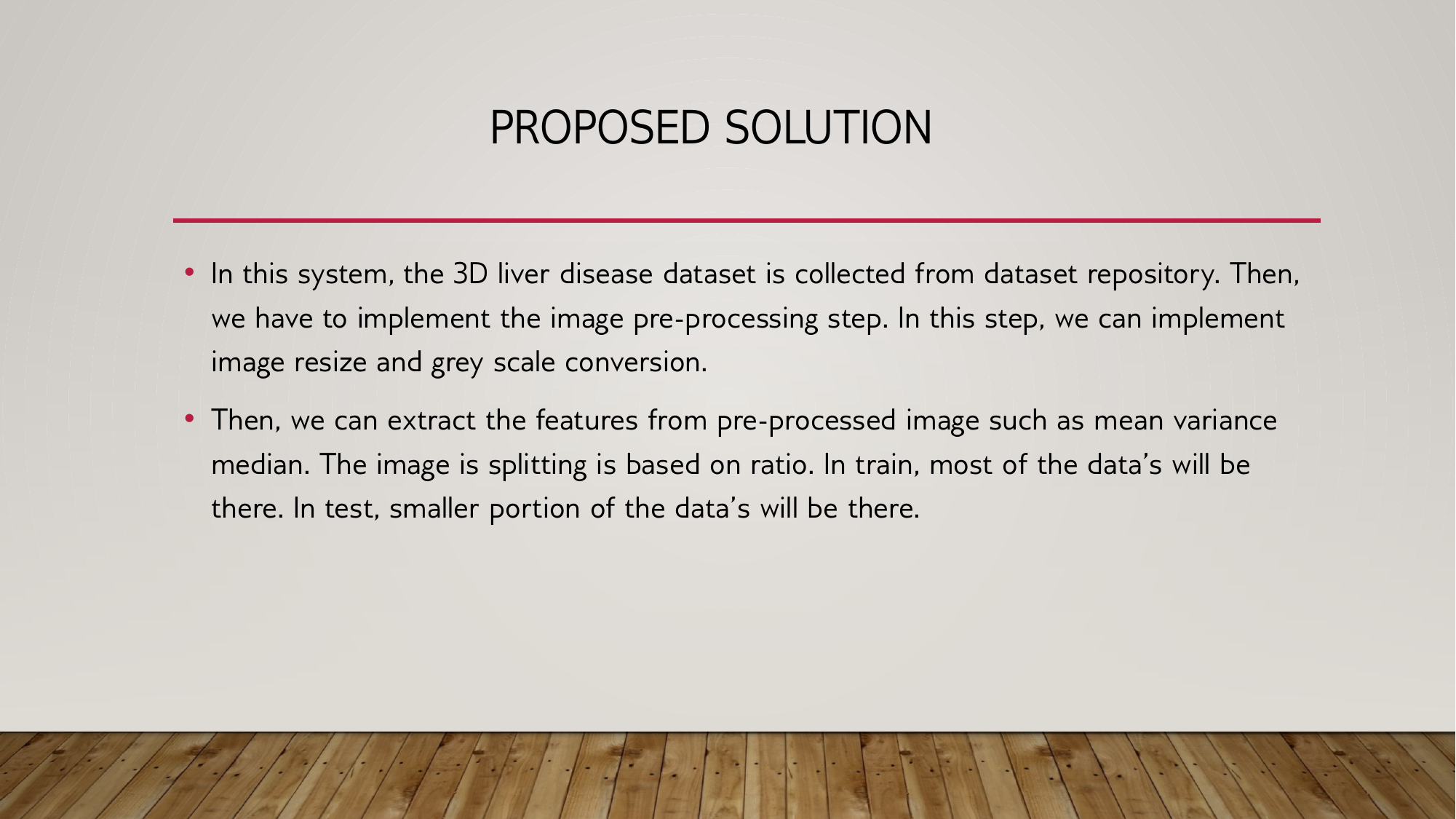

# Proposed solution
In this system, the 3D liver disease dataset is collected from dataset repository. Then, we have to implement the image pre-processing step. In this step, we can implement image resize and grey scale conversion.
Then, we can extract the features from pre-processed image such as mean variance median. The image is splitting is based on ratio. In train, most of the data’s will be there. In test, smaller portion of the data’s will be there.